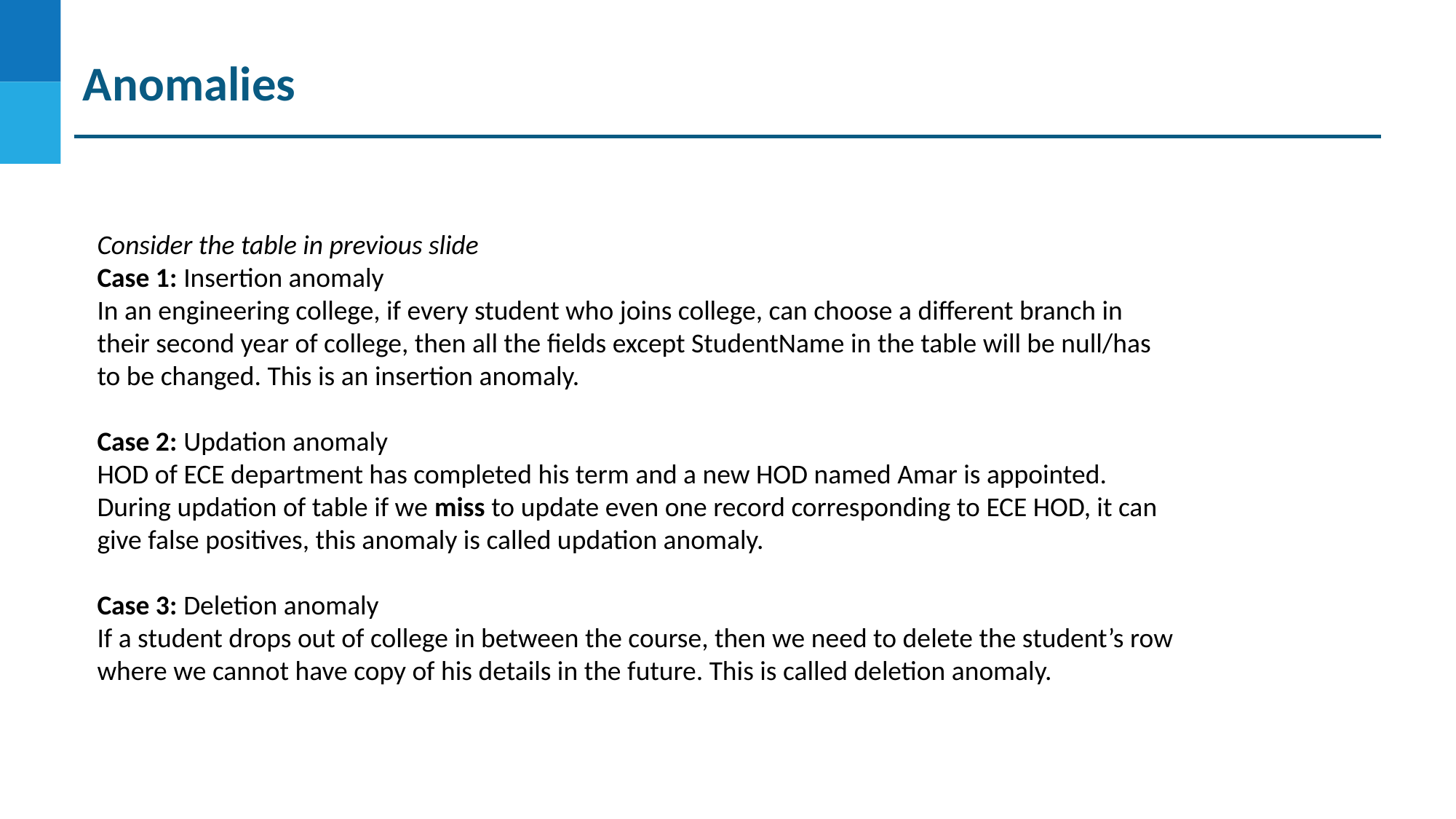

Anomalies
Consider the table in previous slide
Case 1: Insertion anomaly
In an engineering college, if every student who joins college, can choose a different branch in their second year of college, then all the fields except StudentName in the table will be null/has to be changed. This is an insertion anomaly.

Case 2: Updation anomaly
HOD of ECE department has completed his term and a new HOD named Amar is appointed. During updation of table if we miss to update even one record corresponding to ECE HOD, it can give false positives, this anomaly is called updation anomaly.

Case 3: Deletion anomaly
If a student drops out of college in between the course, then we need to delete the student’s row where we cannot have copy of his details in the future. This is called deletion anomaly.